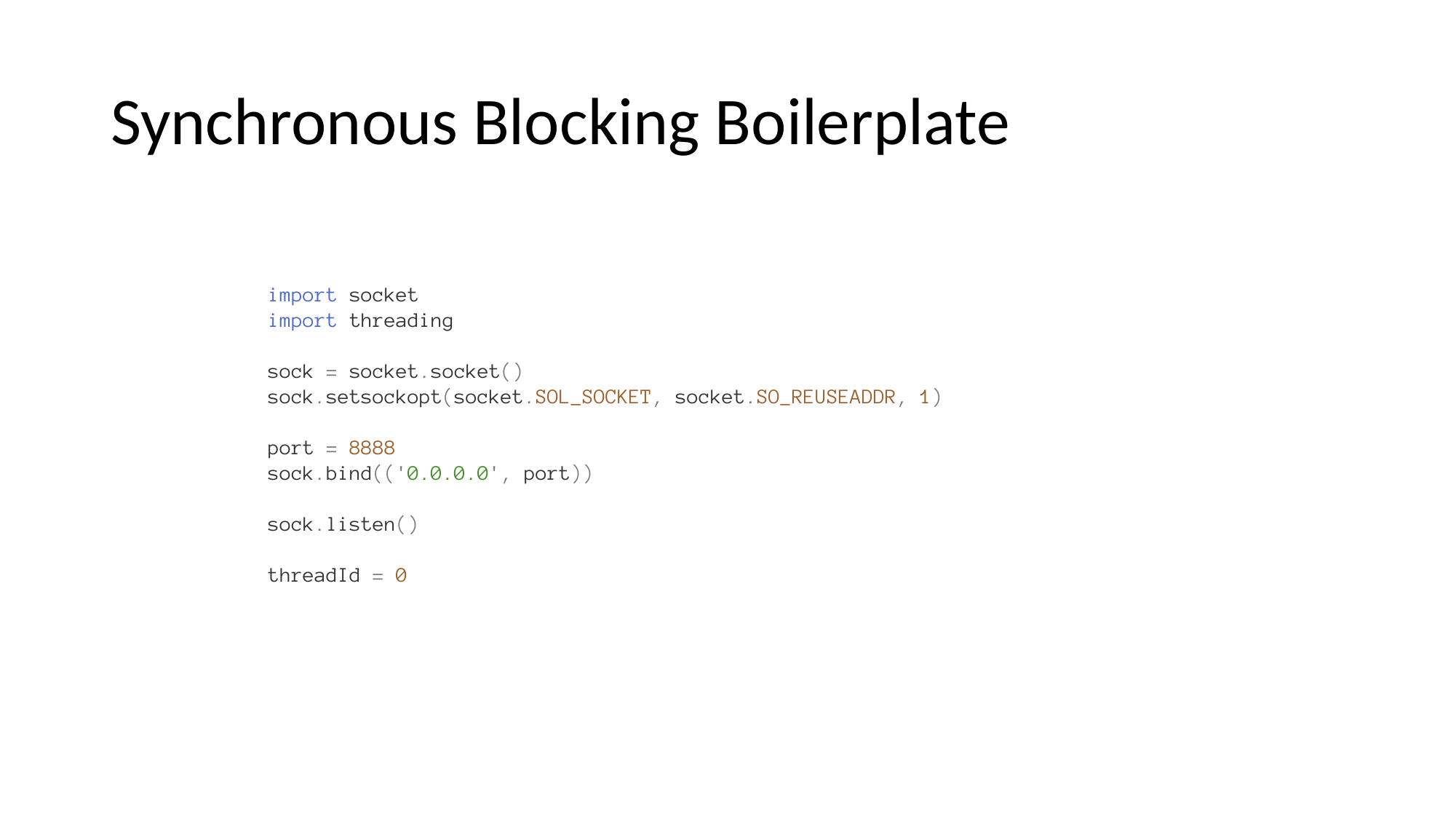

# Synchronous Blocking Boilerplate
import socket
import threading
sock = socket.socket()
sock.setsockopt(socket.SOL_SOCKET, socket.SO_REUSEADDR, 1)

port = 8888
sock.bind(('0.0.0.0', port))

sock.listen()
threadId = 0